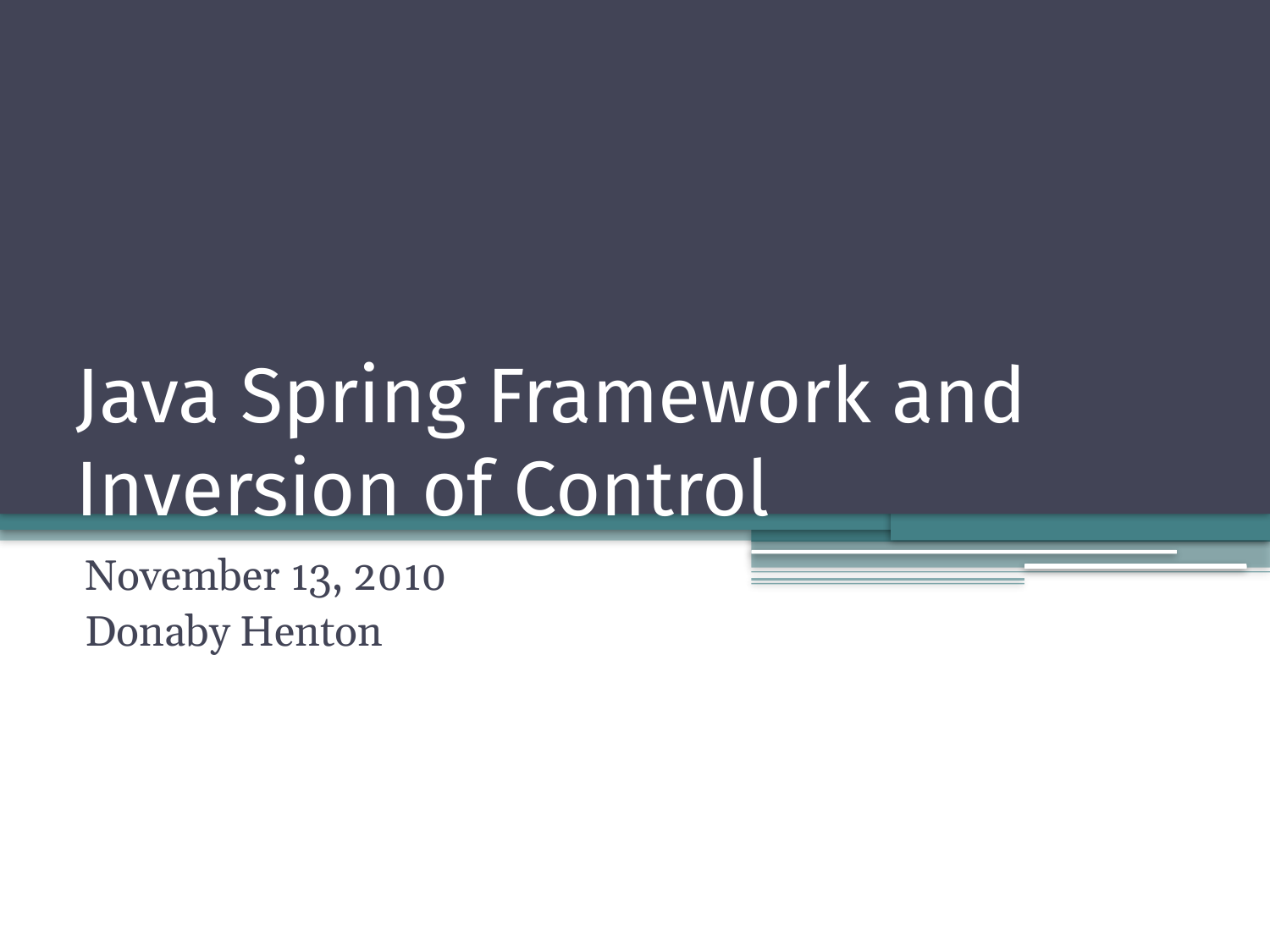

# Java Spring Framework and Inversion of Control
November 13, 2010
Donaby Henton